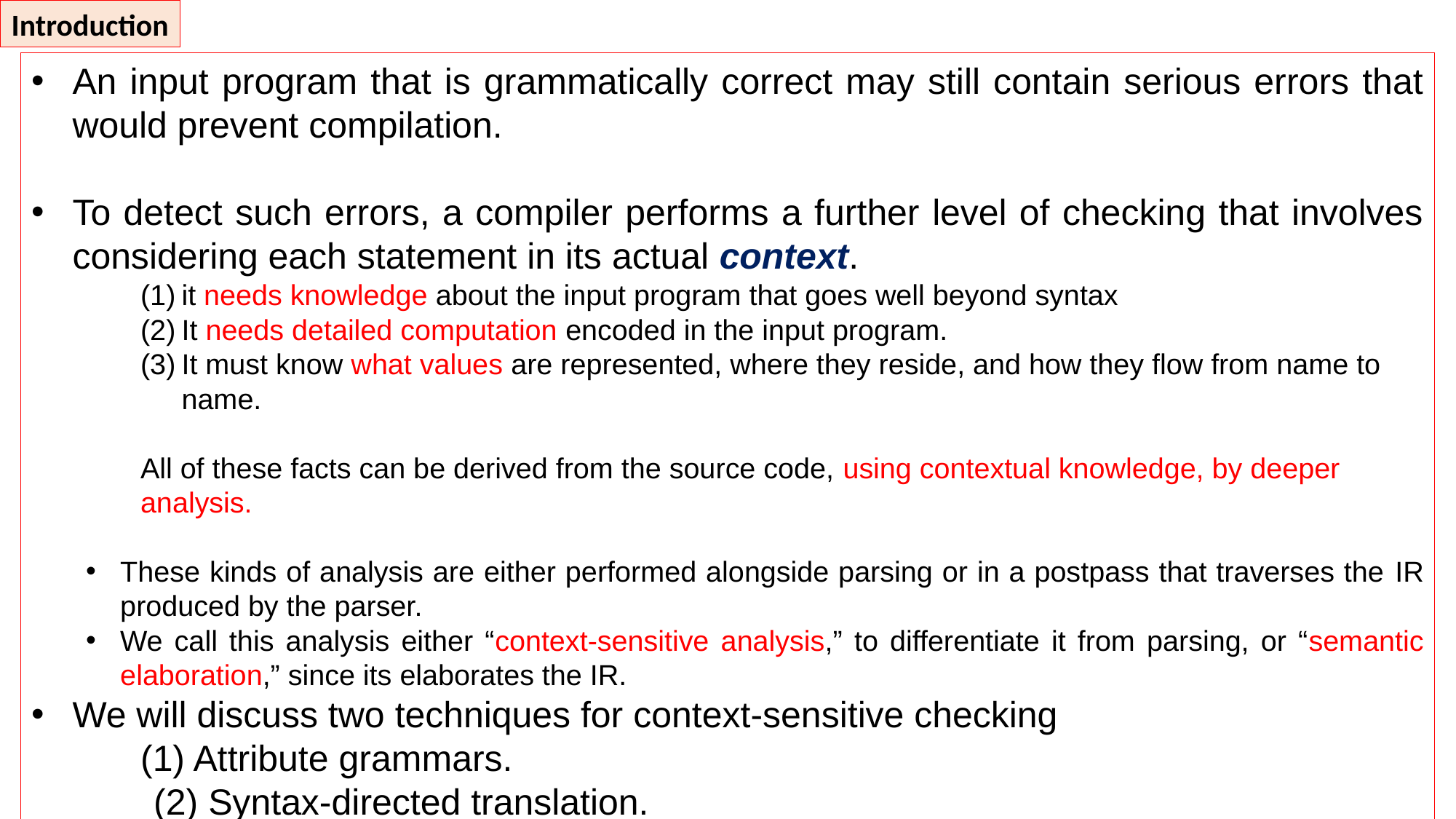

Introduction
An input program that is grammatically correct may still contain serious errors that would prevent compilation.

To detect such errors, a compiler performs a further level of checking that involves considering each statement in its actual context.
it needs knowledge about the input program that goes well beyond syntax
It needs detailed computation encoded in the input program.
It must know what values are represented, where they reside, and how they flow from name to name.

All of these facts can be derived from the source code, using contextual knowledge, by deeper analysis.

These kinds of analysis are either performed alongside parsing or in a postpass that traverses the IR produced by the parser.
We call this analysis either “context-sensitive analysis,” to differentiate it from parsing, or “semantic elaboration,” since its elaborates the IR.
We will discuss two techniques for context-sensitive checking
	(1) Attribute grammars.
            (2) Syntax-directed translation.